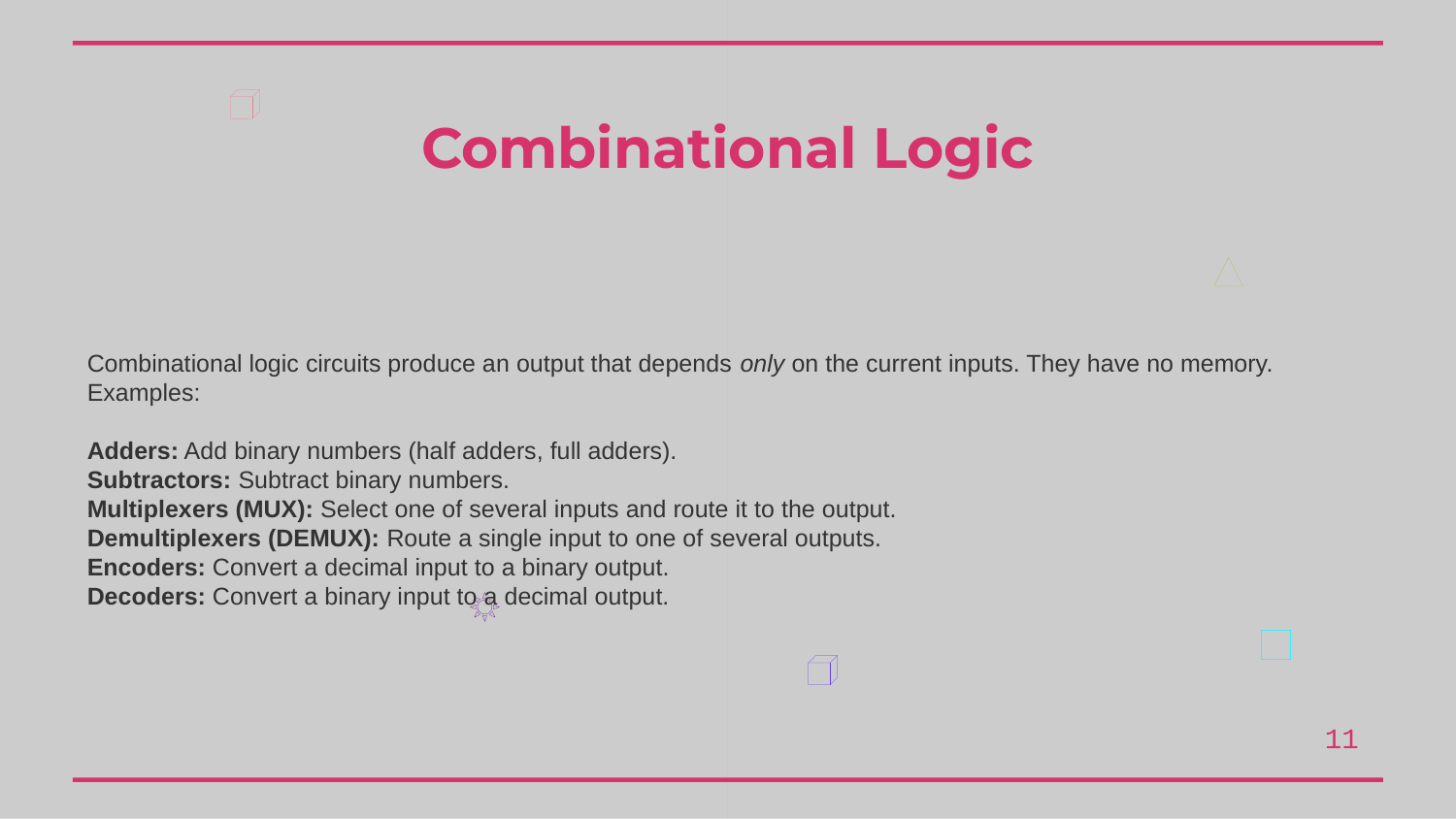

Combinational Logic

Combinational logic circuits produce an output that depends only on the current inputs. They have no memory.
Examples:

Adders: Add binary numbers (half adders, full adders).
Subtractors: Subtract binary numbers.
Multiplexers (MUX): Select one of several inputs and route it to the output.
Demultiplexers (DEMUX): Route a single input to one of several outputs.
Encoders: Convert a decimal input to a binary output.
Decoders: Convert a binary input to a decimal output.

11